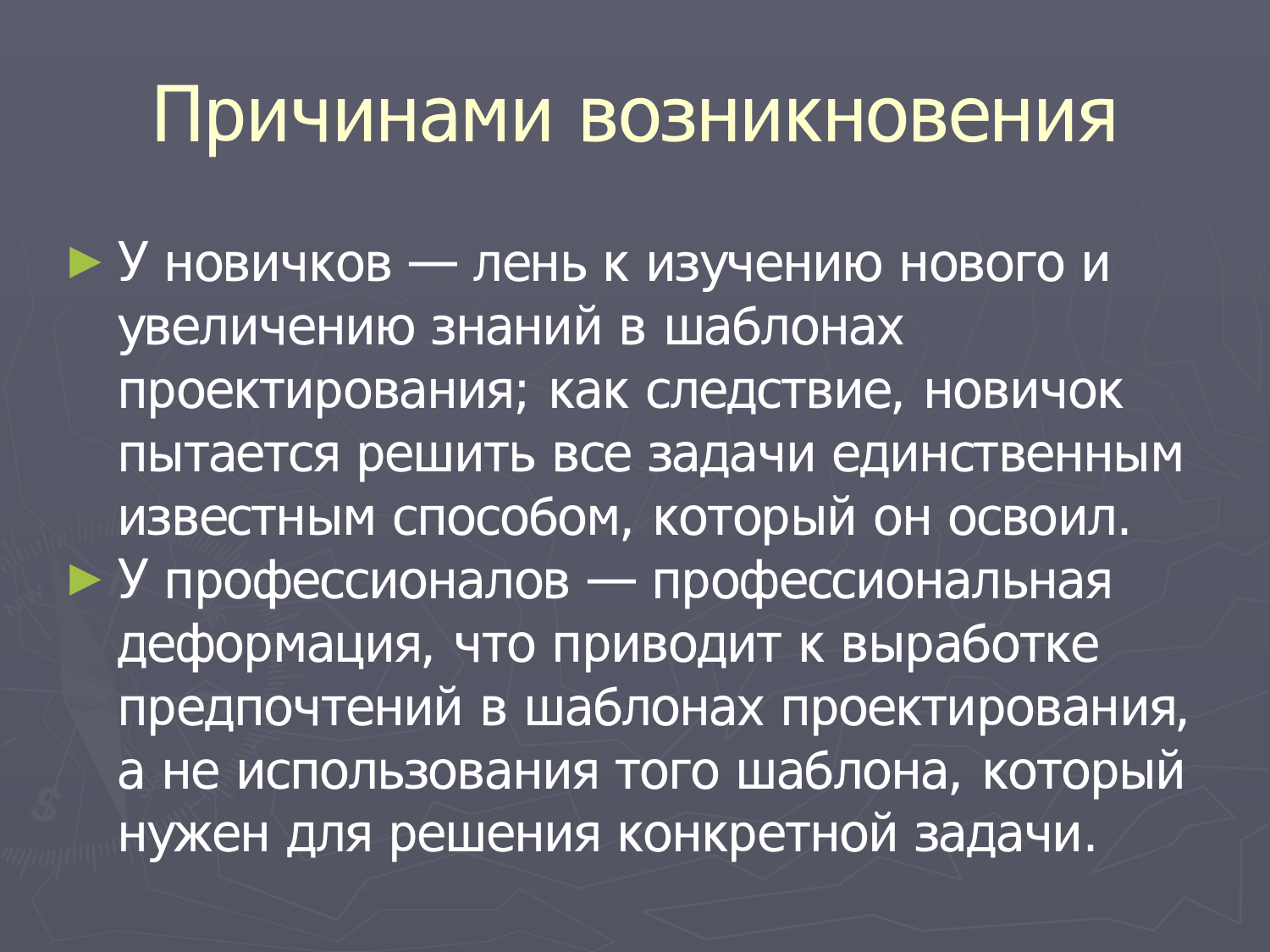

# Причинами возникновения
У новичков — лень к изучению нового и увеличению знаний в шаблонах проектирования; как следствие, новичок пытается решить все задачи единственным известным способом, который он освоил.
У профессионалов — профессиональная деформация, что приводит к выработке предпочтений в шаблонах проектирования, а не использования того шаблона, который нужен для решения конкретной задачи.